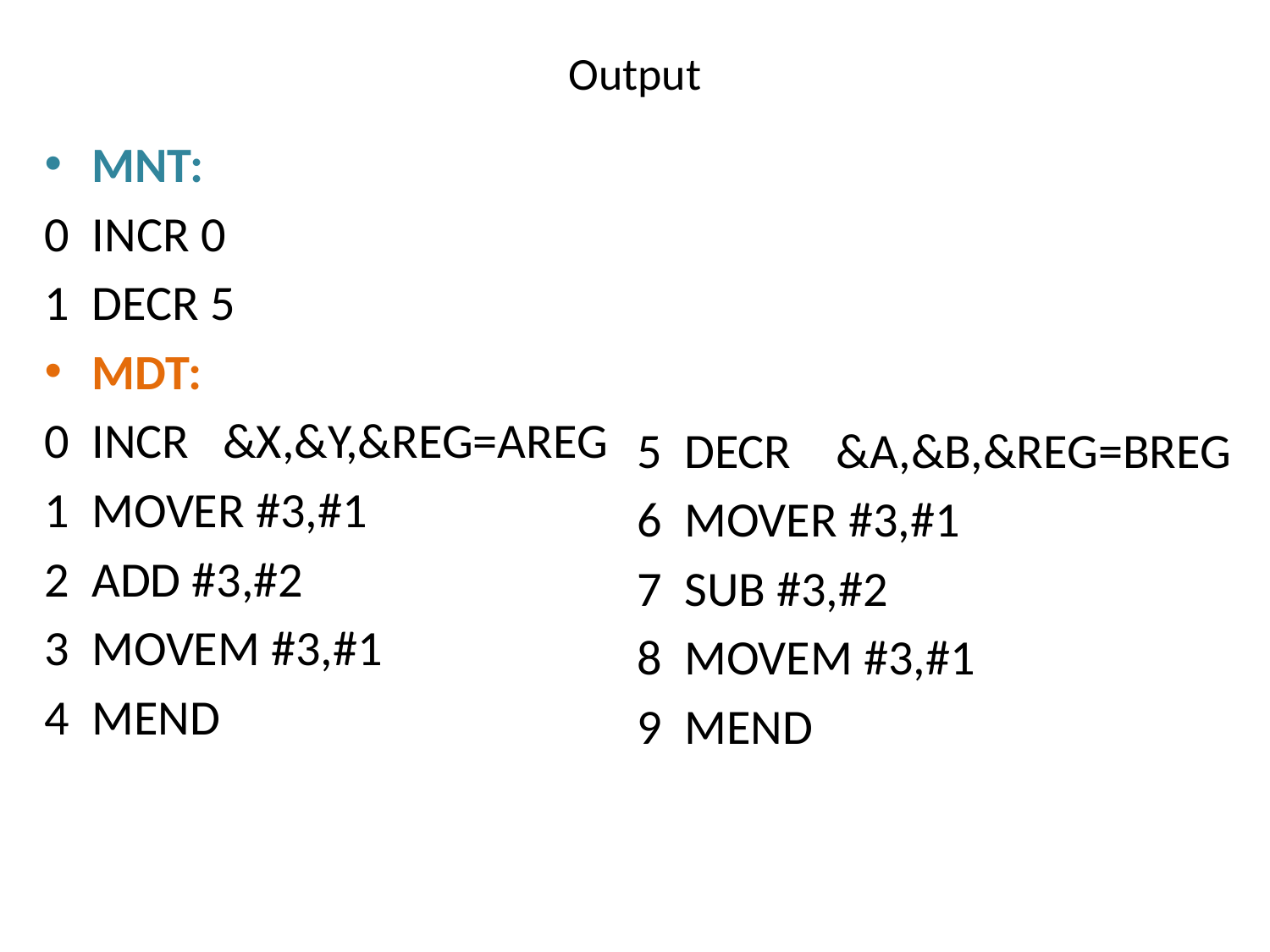

# Output
MNT:
0 	INCR 0
1	DECR 5
MDT:
0  INCR   &X,&Y,&REG=AREG
1  MOVER #3,#1
2  ADD #3,#2
3  MOVEM #3,#1
4  MEND

5  DECR    &A,&B,&REG=BREG
6  MOVER #3,#1
7  SUB #3,#2
8  MOVEM #3,#1
9  MEND